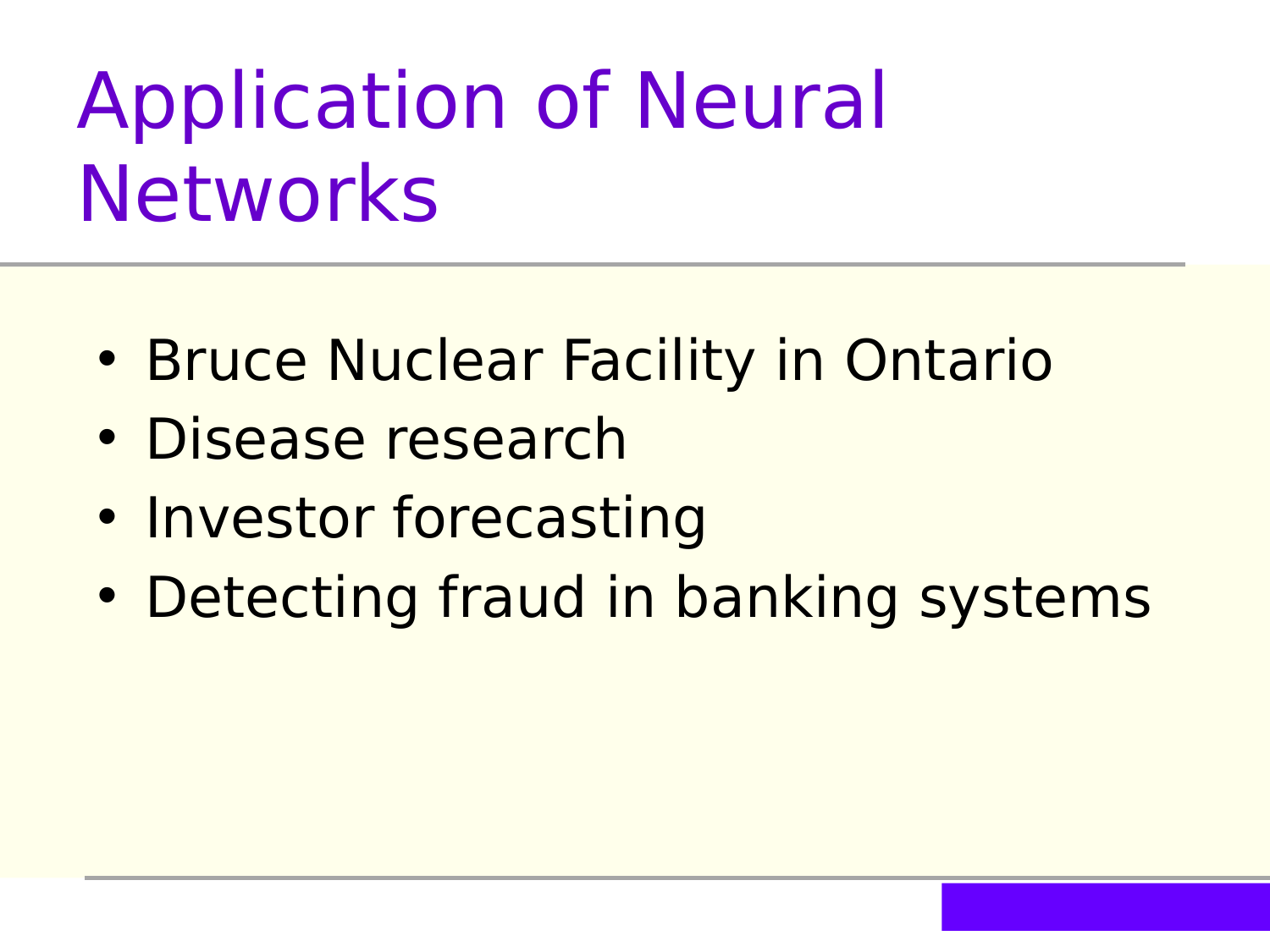

Application of Neural Networks
Bruce Nuclear Facility in Ontario
Disease research
Investor forecasting
Detecting fraud in banking systems